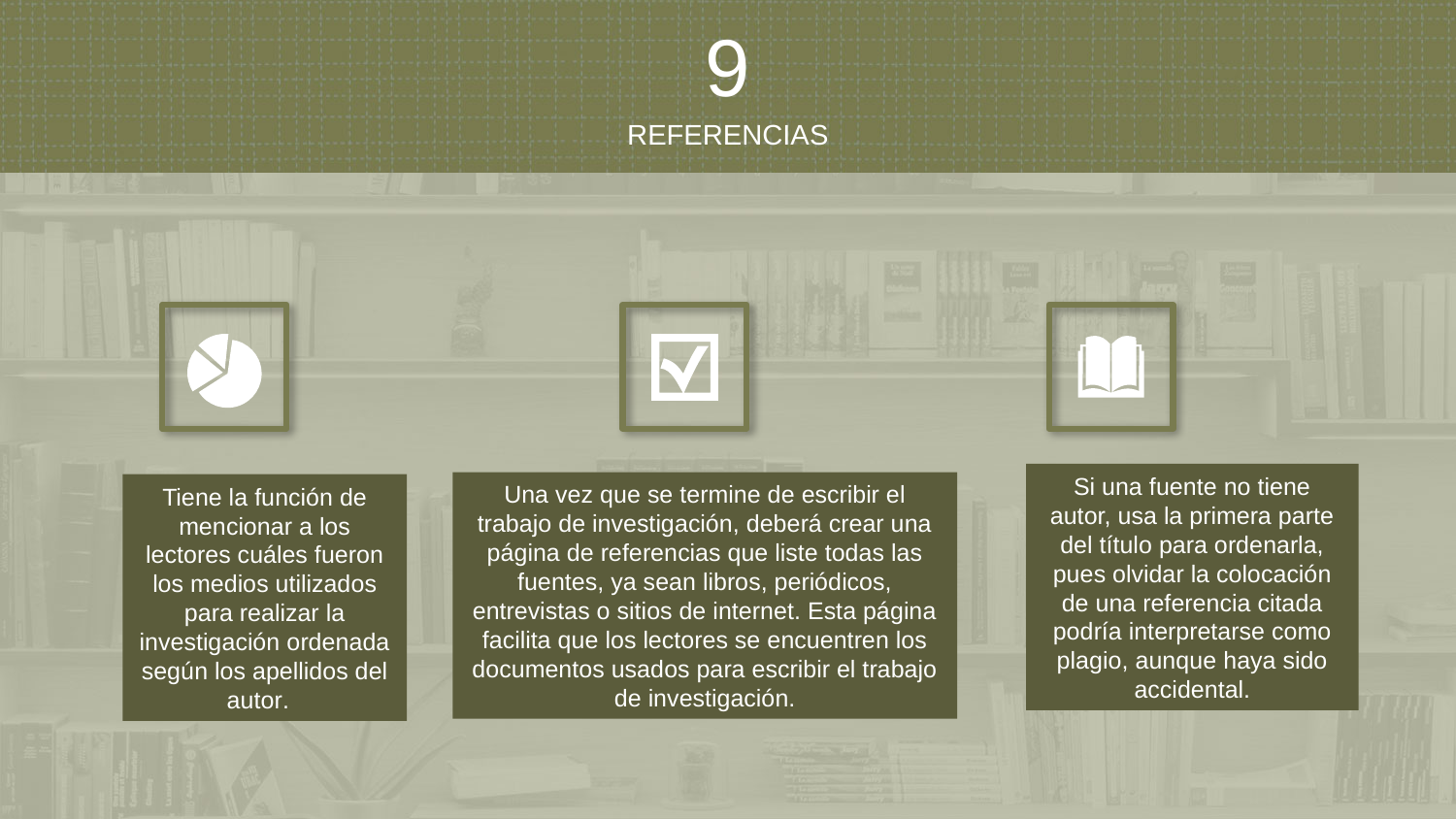

9
REFERENCIAS

Si una fuente no tiene autor, usa la primera parte del título para ordenarla, pues olvidar la colocación de una referencia citada podría interpretarse como plagio, aunque haya sido accidental.
Una vez que se termine de escribir el trabajo de investigación, deberá crear una página de referencias que liste todas las fuentes, ya sean libros, periódicos, entrevistas o sitios de internet. Esta página facilita que los lectores se encuentren los documentos usados para escribir el trabajo de investigación.
Tiene la función de mencionar a los lectores cuáles fueron los medios utilizados para realizar la investigación ordenada según los apellidos del autor.